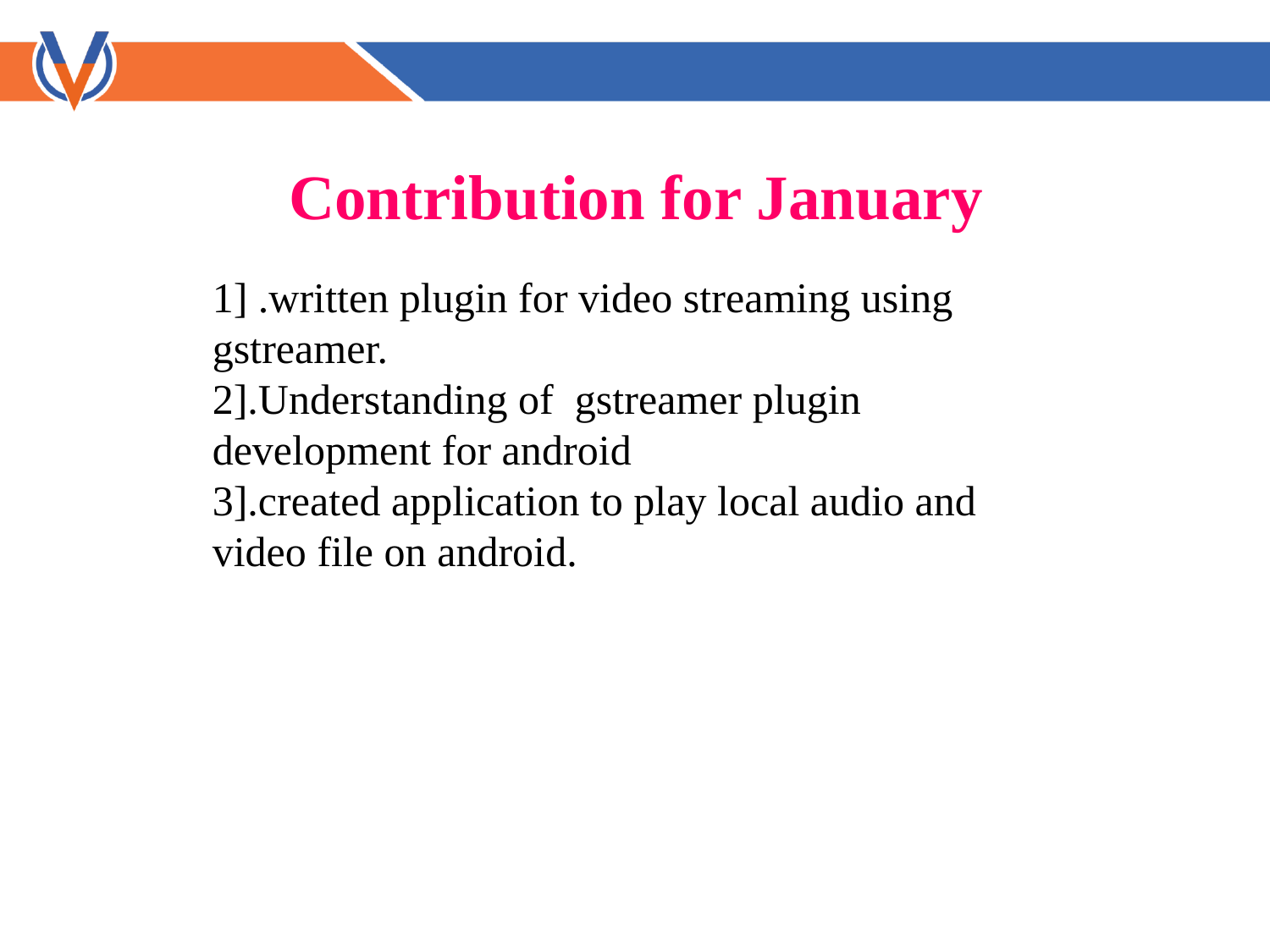

Contribution for January

1] .written plugin for video streaming using gstreamer.
2].Understanding of  gstreamer plugin development for android
3].created application to play local audio and video file on android.